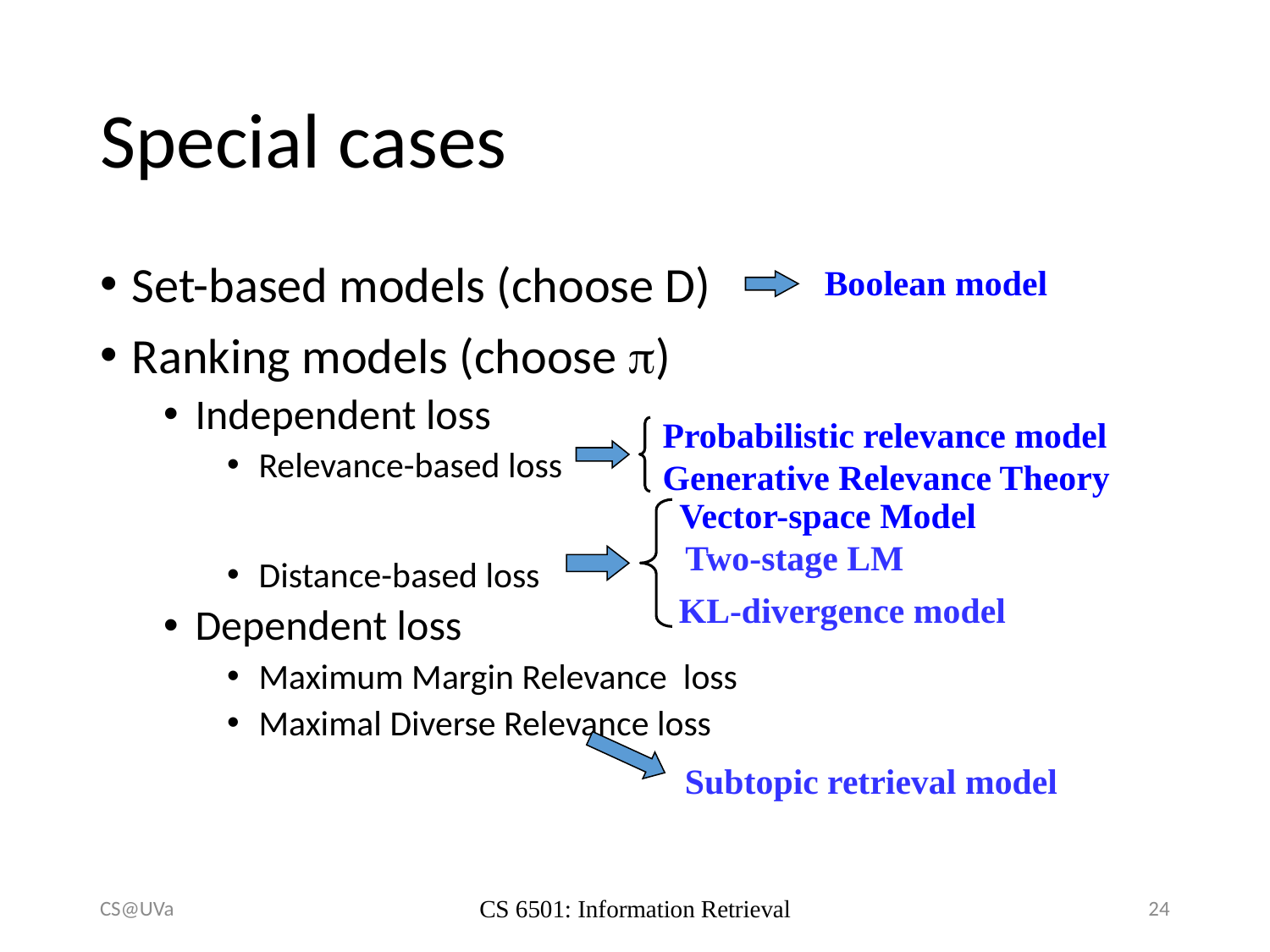

# Special cases
Set-based models (choose D)
Ranking models (choose π)
Independent loss
Relevance-based loss

Distance-based loss
Dependent loss
Maximum Margin Relevance  loss
Maximal Diverse Relevance loss
Boolean model

Probabilistic relevance model
Generative Relevance Theory

Vector-space Model

Two-stage LM

KL-divergence model

Subtopic retrieval model
CS@UVa
CS 6501: Information Retrieval
24